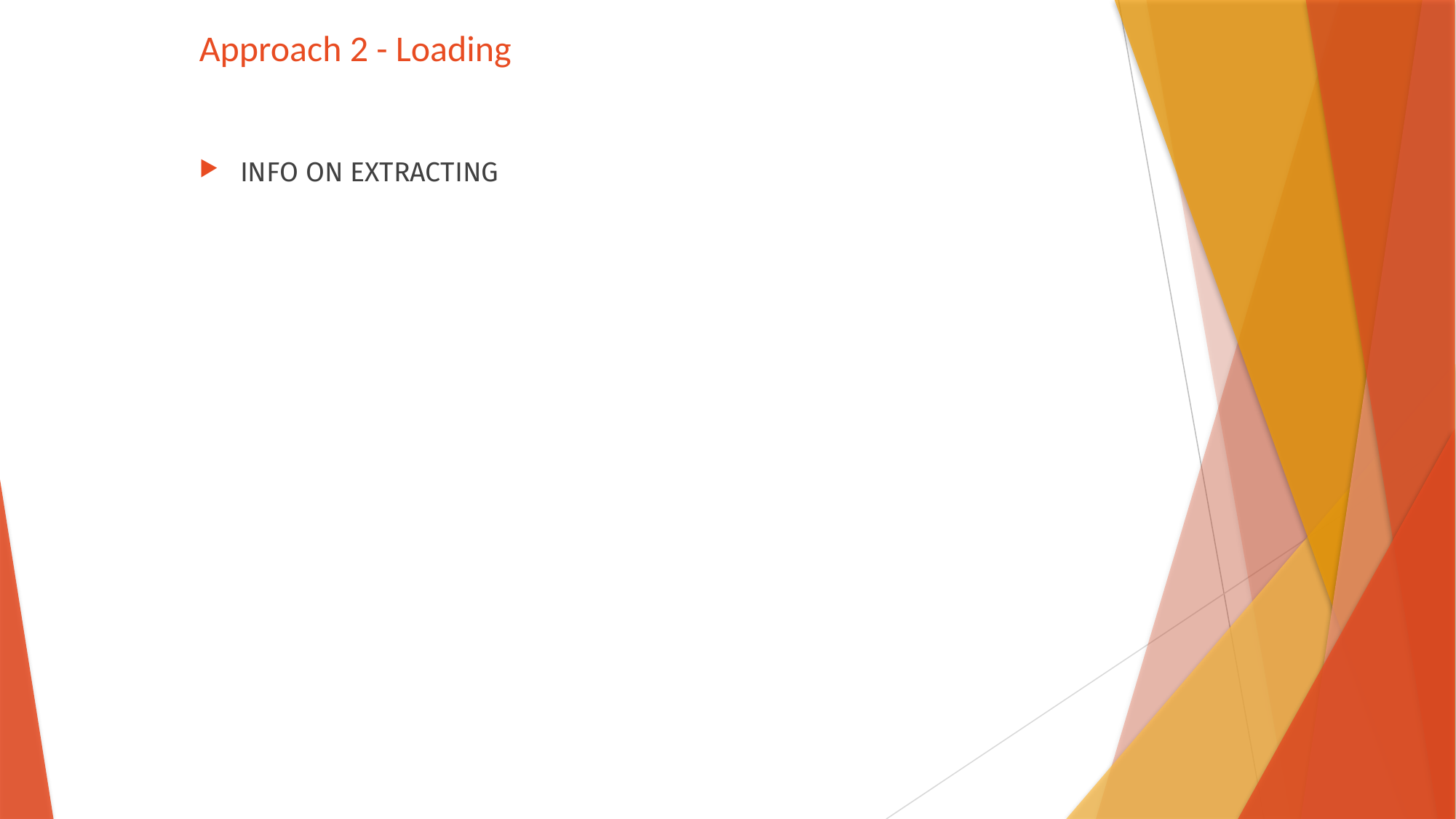

# Approach 2 - Loading
INFO ON EXTRACTING